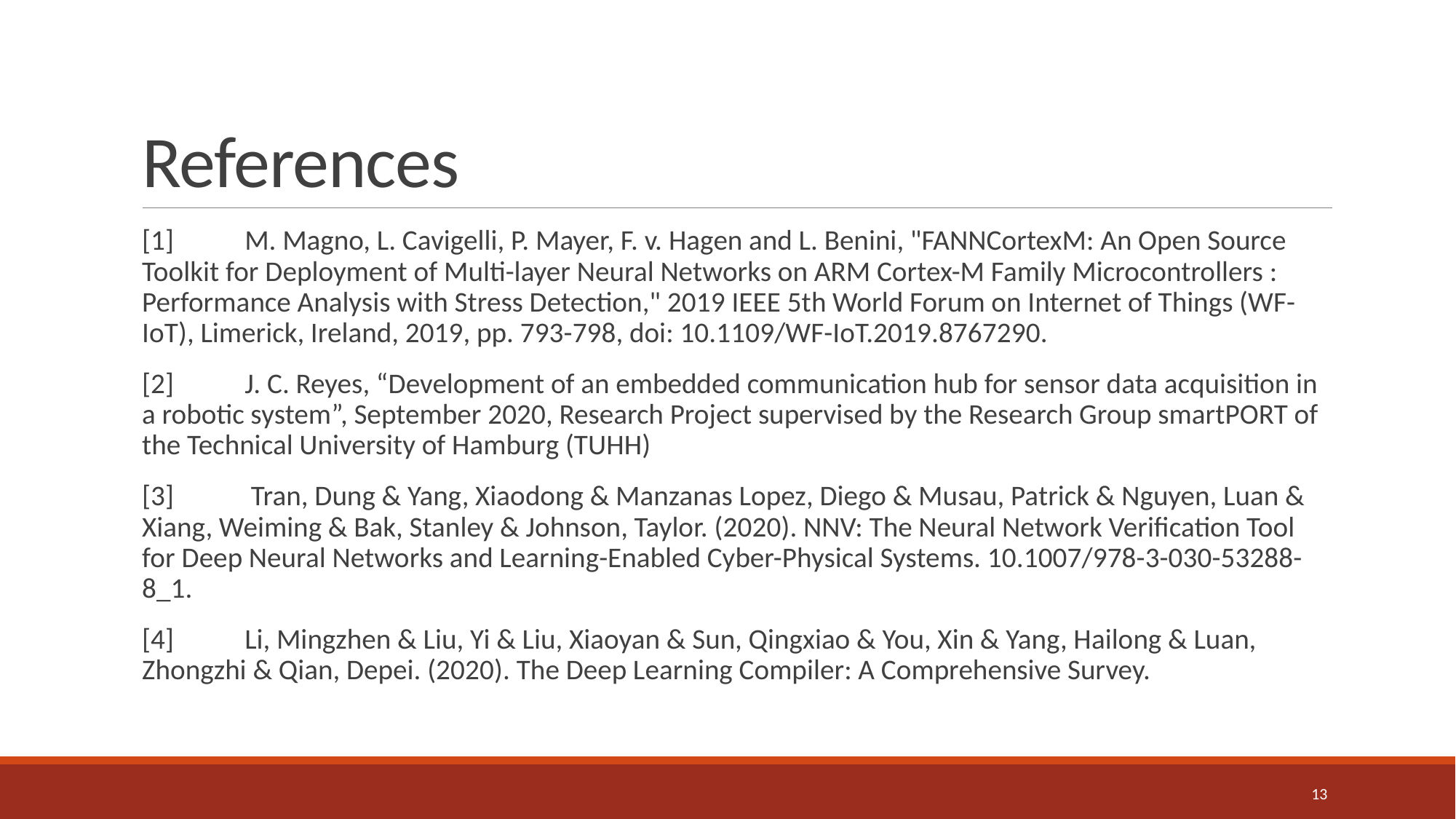

# References
[1]	M. Magno, L. Cavigelli, P. Mayer, F. v. Hagen and L. Benini, "FANNCortexM: An Open Source Toolkit for Deployment of Multi-layer Neural Networks on ARM Cortex-M Family Microcontrollers : Performance Analysis with Stress Detection," 2019 IEEE 5th World Forum on Internet of Things (WF-IoT), Limerick, Ireland, 2019, pp. 793-798, doi: 10.1109/WF-IoT.2019.8767290.
[2]	J. C. Reyes, “Development of an embedded communication hub for sensor data acquisition in a robotic system”, September 2020, Research Project supervised by the Research Group smartPORT of the Technical University of Hamburg (TUHH)
[3]	 Tran, Dung & Yang, Xiaodong & Manzanas Lopez, Diego & Musau, Patrick & Nguyen, Luan & Xiang, Weiming & Bak, Stanley & Johnson, Taylor. (2020). NNV: The Neural Network Verification Tool for Deep Neural Networks and Learning-Enabled Cyber-Physical Systems. 10.1007/978-3-030-53288-8_1.
[4]	Li, Mingzhen & Liu, Yi & Liu, Xiaoyan & Sun, Qingxiao & You, Xin & Yang, Hailong & Luan, Zhongzhi & Qian, Depei. (2020). The Deep Learning Compiler: A Comprehensive Survey.
13